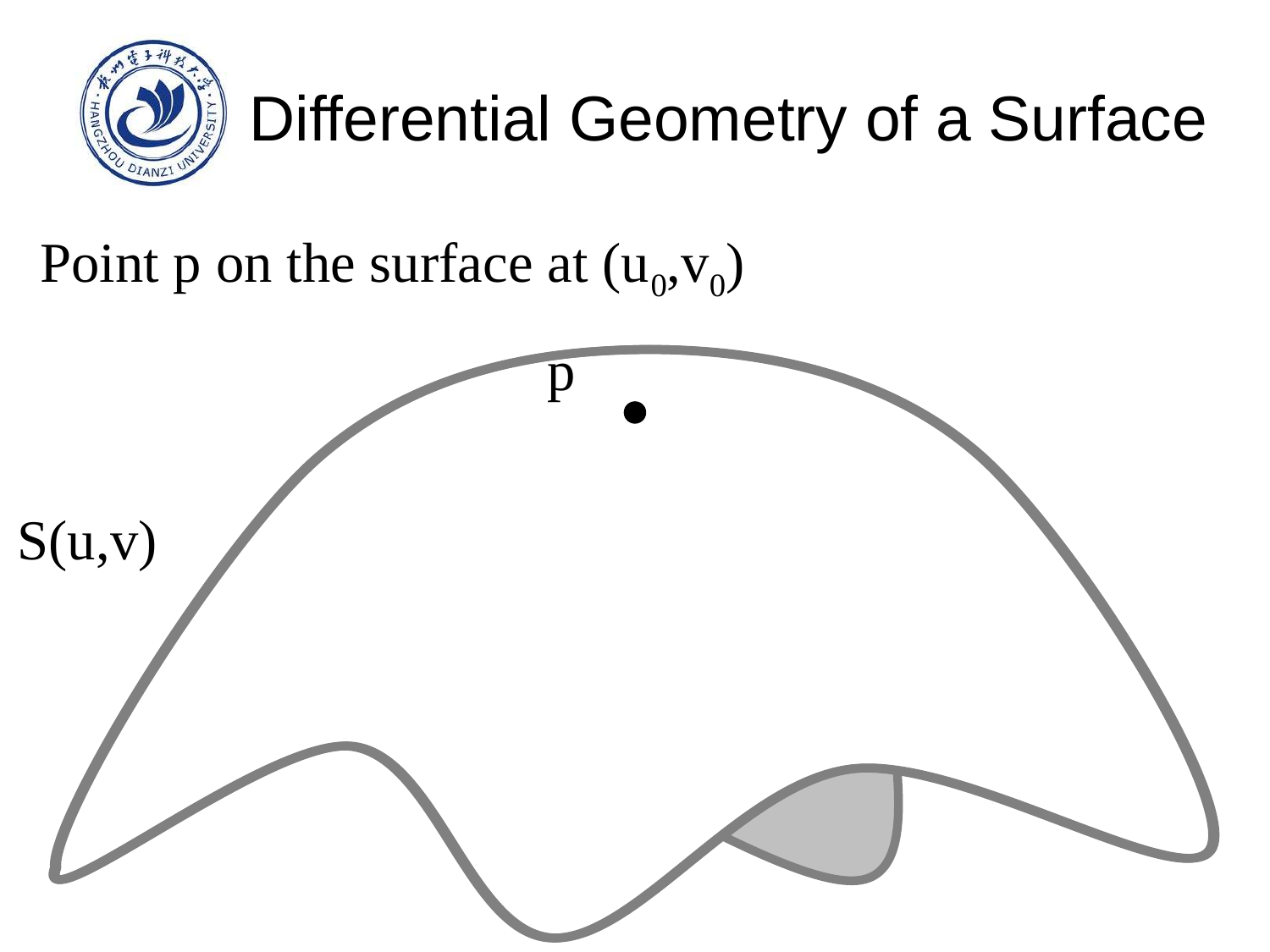

Differential Geometry of a Surface
Point p on the surface at (u0,v0)
p

S(u,v)